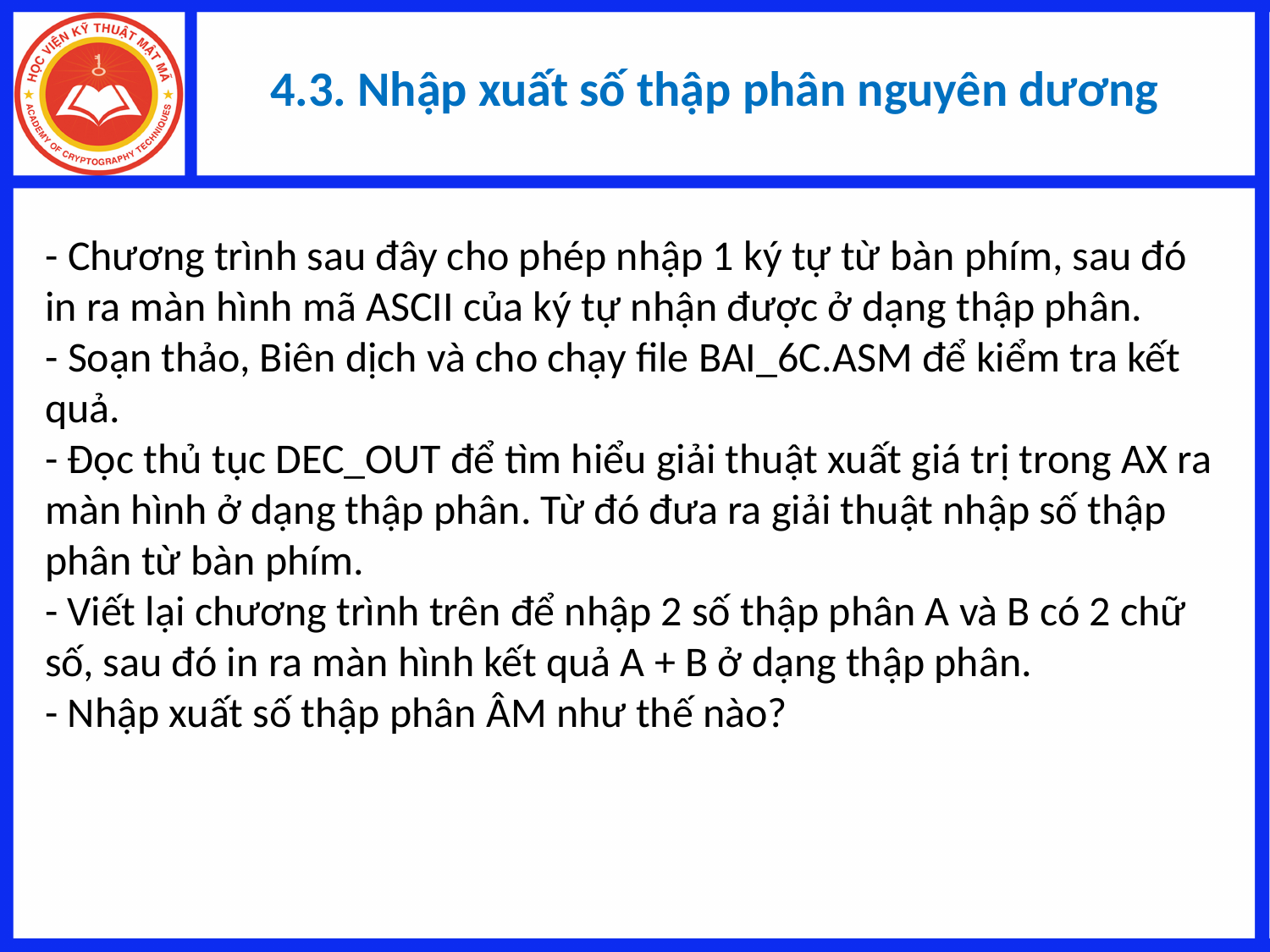

# 4.3. Nhập xuất số thập phân nguyên dương
- Chương trình sau đây cho phép nhập 1 ký tự từ bàn phím, sau đó in ra màn hình mã ASCII của ký tự nhận được ở dạng thập phân.
- Soạn thảo, Biên dịch và cho chạy file BAI_6C.ASM để kiểm tra kết quả.
- Đọc thủ tục DEC_OUT để tìm hiểu giải thuật xuất giá trị trong AX ra màn hình ở dạng thập phân. Từ đó đưa ra giải thuật nhập số thập phân từ bàn phím.
- Viết lại chương trình trên để nhập 2 số thập phân A và B có 2 chữ số, sau đó in ra màn hình kết quả A + B ở dạng thập phân.
- Nhập xuất số thập phân ÂM như thế nào?